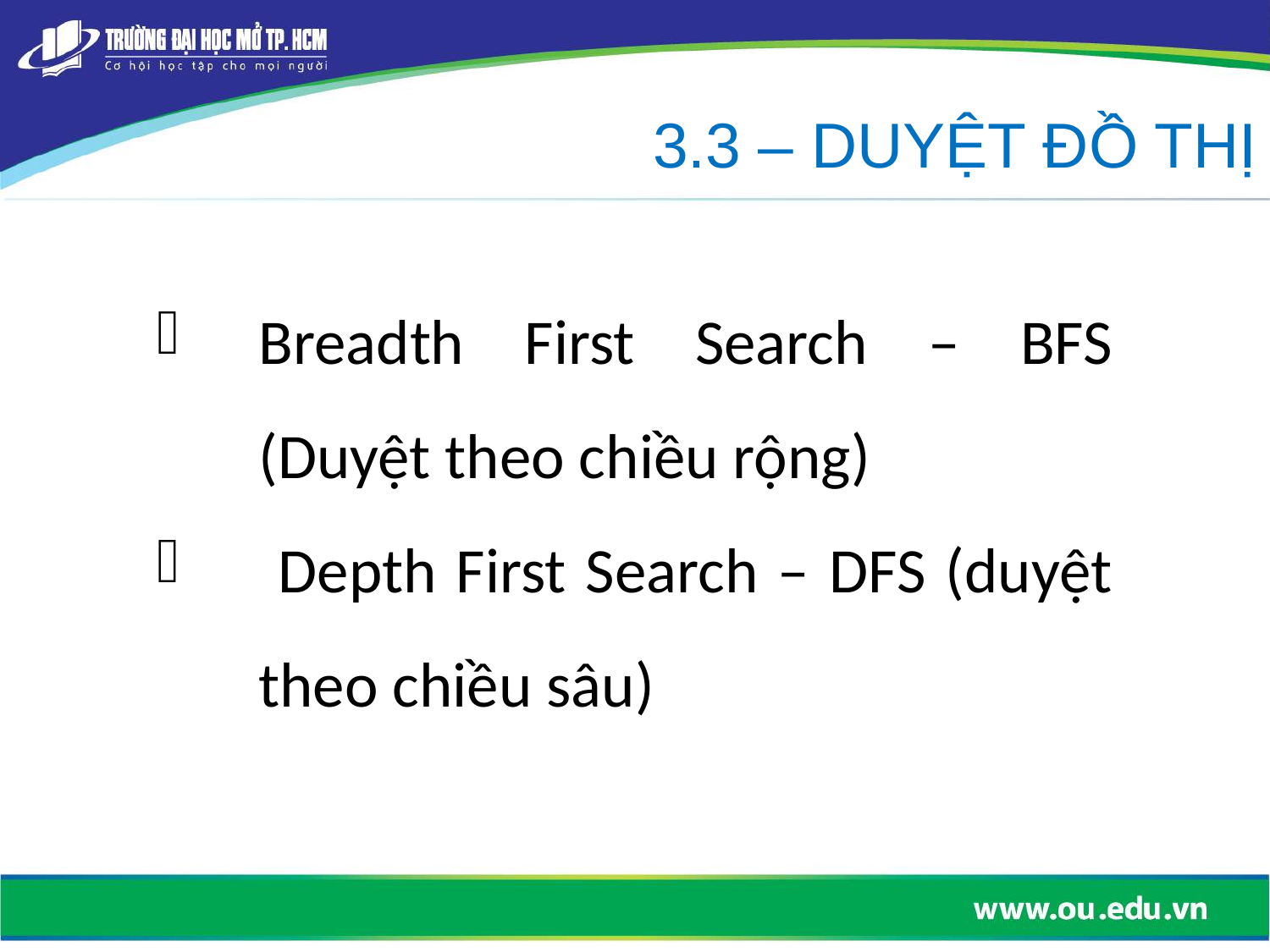

3.3 – DUYỆT ĐỒ THỊ
Breadth First Search – BFS (Duyệt theo chiều rộng)
 Depth First Search – DFS (duyệt theo chiều sâu)